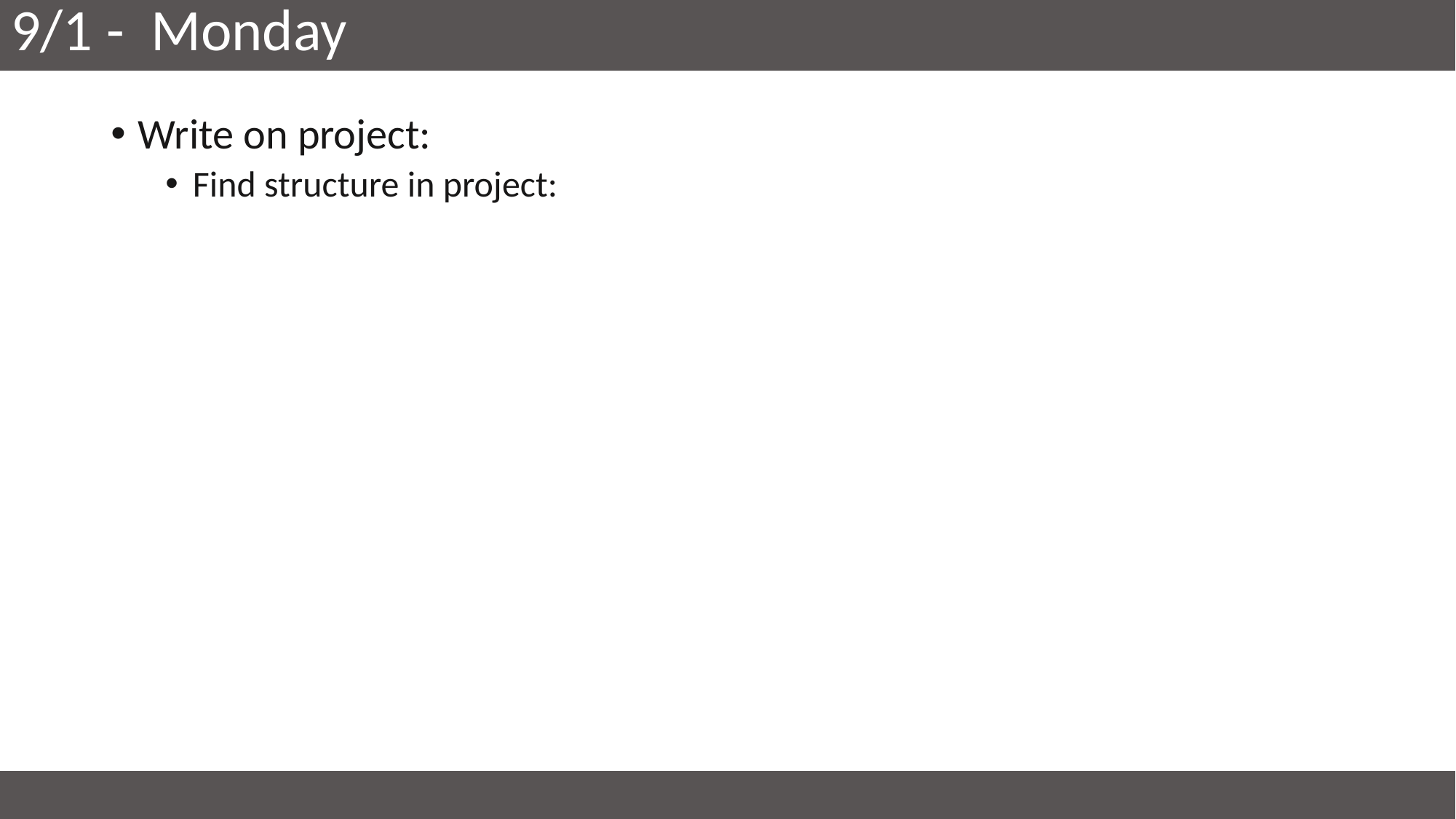

# 9/1 -  Monday
Write on project:
Find structure in project: